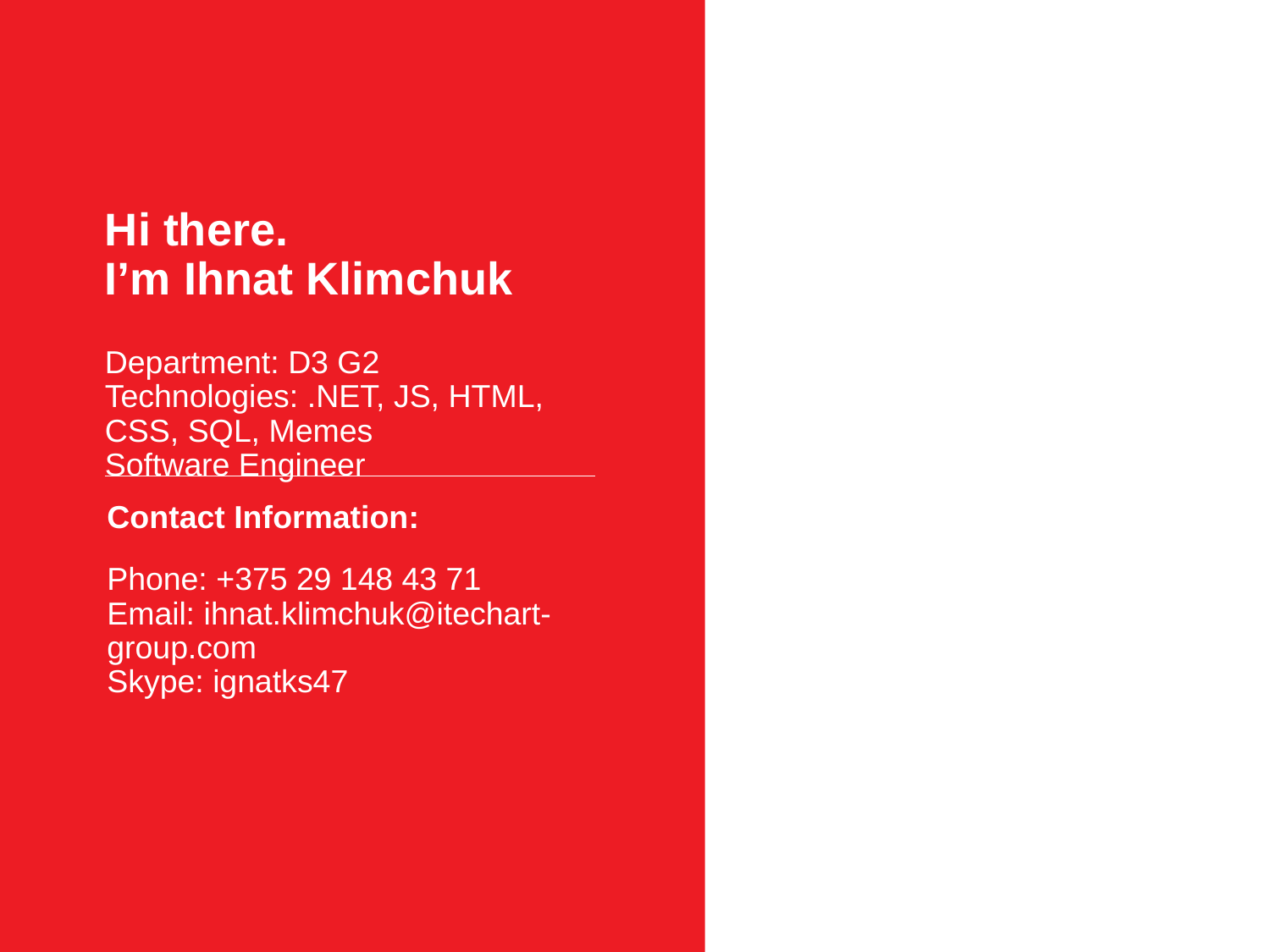

Hi there.
I’m Ihnat Klimchuk

Department: D3 G2
Technologies: .NET, JS, HTML, CSS, SQL, Memes
Software Engineer

Contact Information:
Phone: +375 29 148 43 71
Email: ihnat.klimchuk@itechart-group.com
Skype: ignatks47